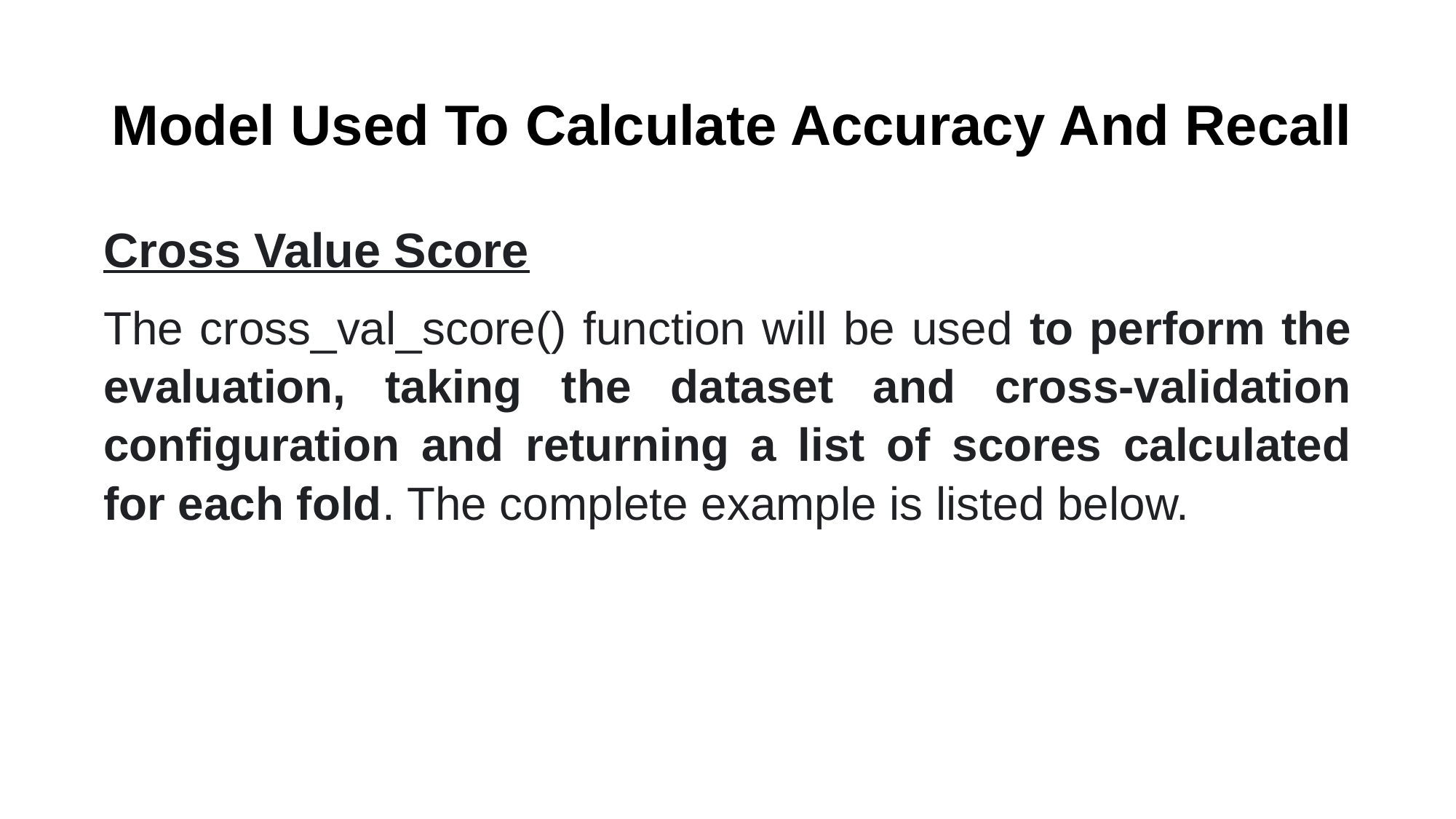

# Model Used To Calculate Accuracy And Recall
Cross Value Score
The cross_val_score() function will be used to perform the evaluation, taking the dataset and cross-validation configuration and returning a list of scores calculated for each fold. The complete example is listed below.